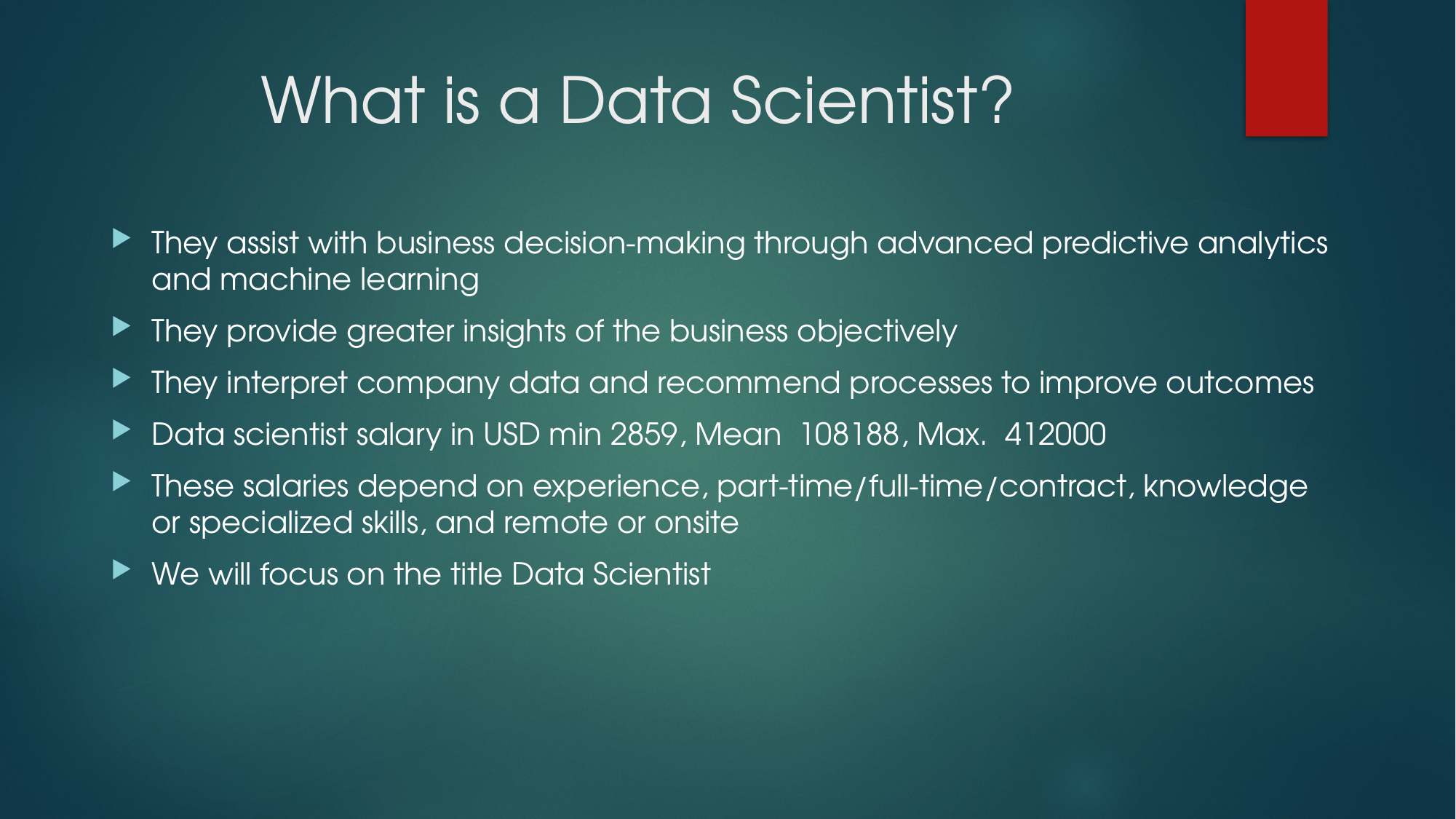

# What is a Data Scientist?
They assist with business decision-making through advanced predictive analytics and machine learning
They provide greater insights of the business objectively
They interpret company data and recommend processes to improve outcomes
Data scientist salary in USD min 2859, Mean  108188, Max.  412000
These salaries depend on experience, part-time/full-time/contract, knowledge or specialized skills, and remote or onsite
We will focus on the title Data Scientist